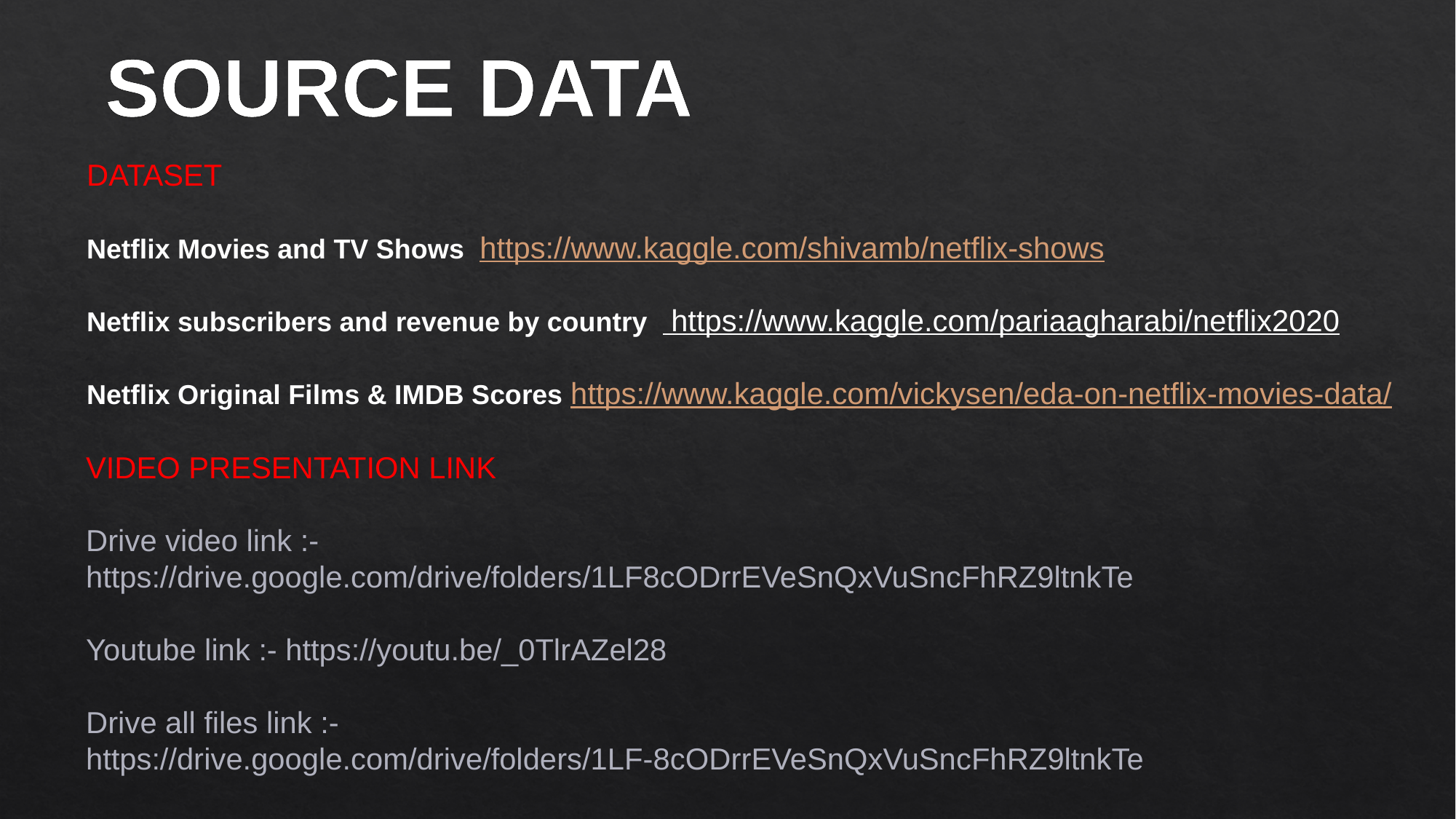

SOURCE DATA
DATASET

Netflix Movies and TV Shows  https://www.kaggle.com/shivamb/netflix-shows

Netflix subscribers and revenue by country   https://www.kaggle.com/pariaagharabi/netflix2020

Netflix Original Films & IMDB Scores https://www.kaggle.com/vickysen/eda-on-netflix-movies-data/

VIDEO PRESENTATION LINK

Drive video link :-  https://drive.google.com/drive/folders/1LF8cODrrEVeSnQxVuSncFhRZ9ltnkTe

Youtube link :- https://youtu.be/_0TlrAZel28

Drive all files link :-
https://drive.google.com/drive/folders/1LF-8cODrrEVeSnQxVuSncFhRZ9ltnkTe